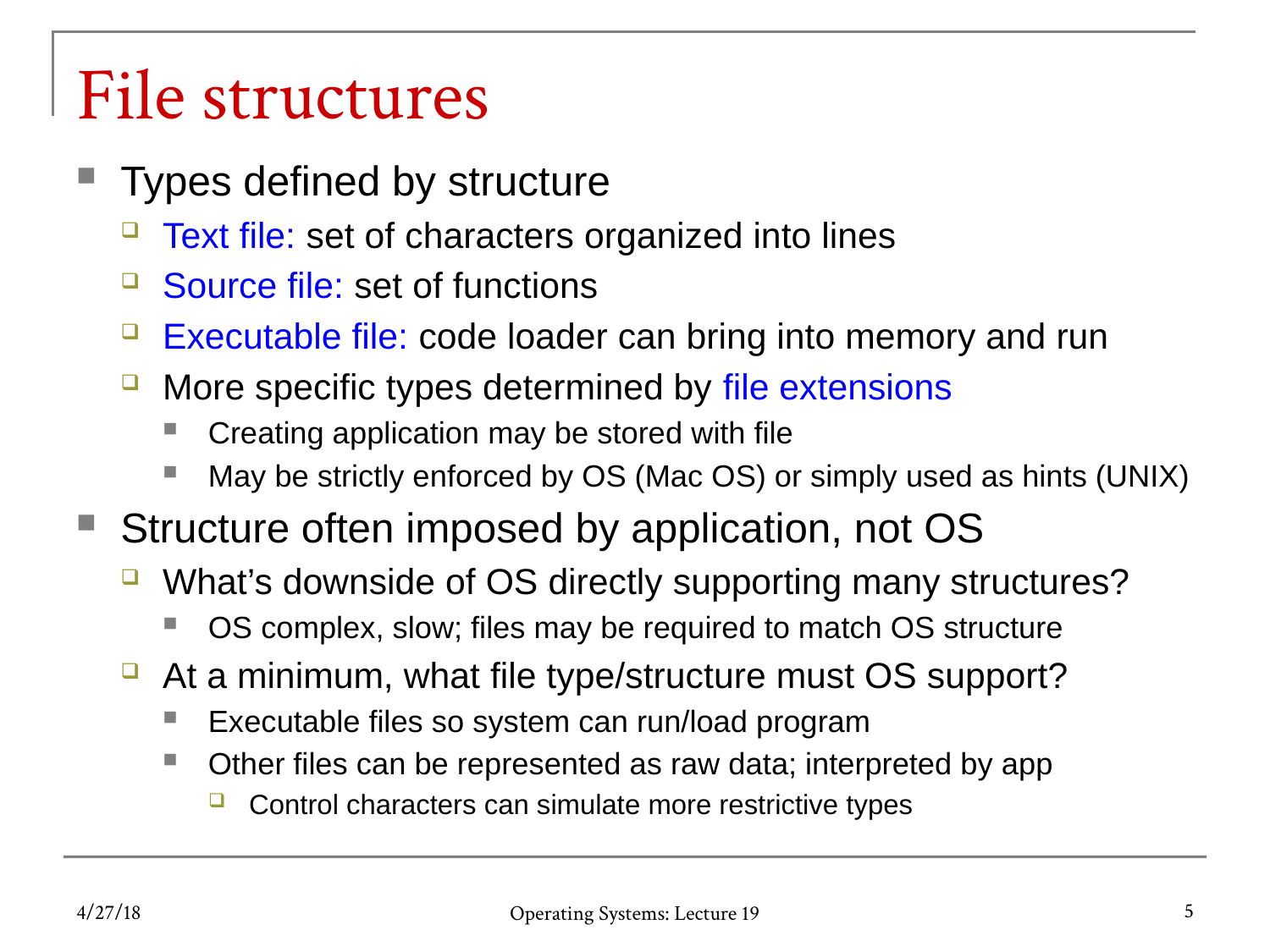

# File structures
Types defined by structure
Text file: set of characters organized into lines
Source file: set of functions
Executable file: code loader can bring into memory and run
More specific types determined by file extensions
Creating application may be stored with file
May be strictly enforced by OS (Mac OS) or simply used as hints (UNIX)
Structure often imposed by application, not OS
What’s downside of OS directly supporting many structures?
OS complex, slow; files may be required to match OS structure
At a minimum, what file type/structure must OS support?
Executable files so system can run/load program
Other files can be represented as raw data; interpreted by app
Control characters can simulate more restrictive types
4/27/18
5
Operating Systems: Lecture 19